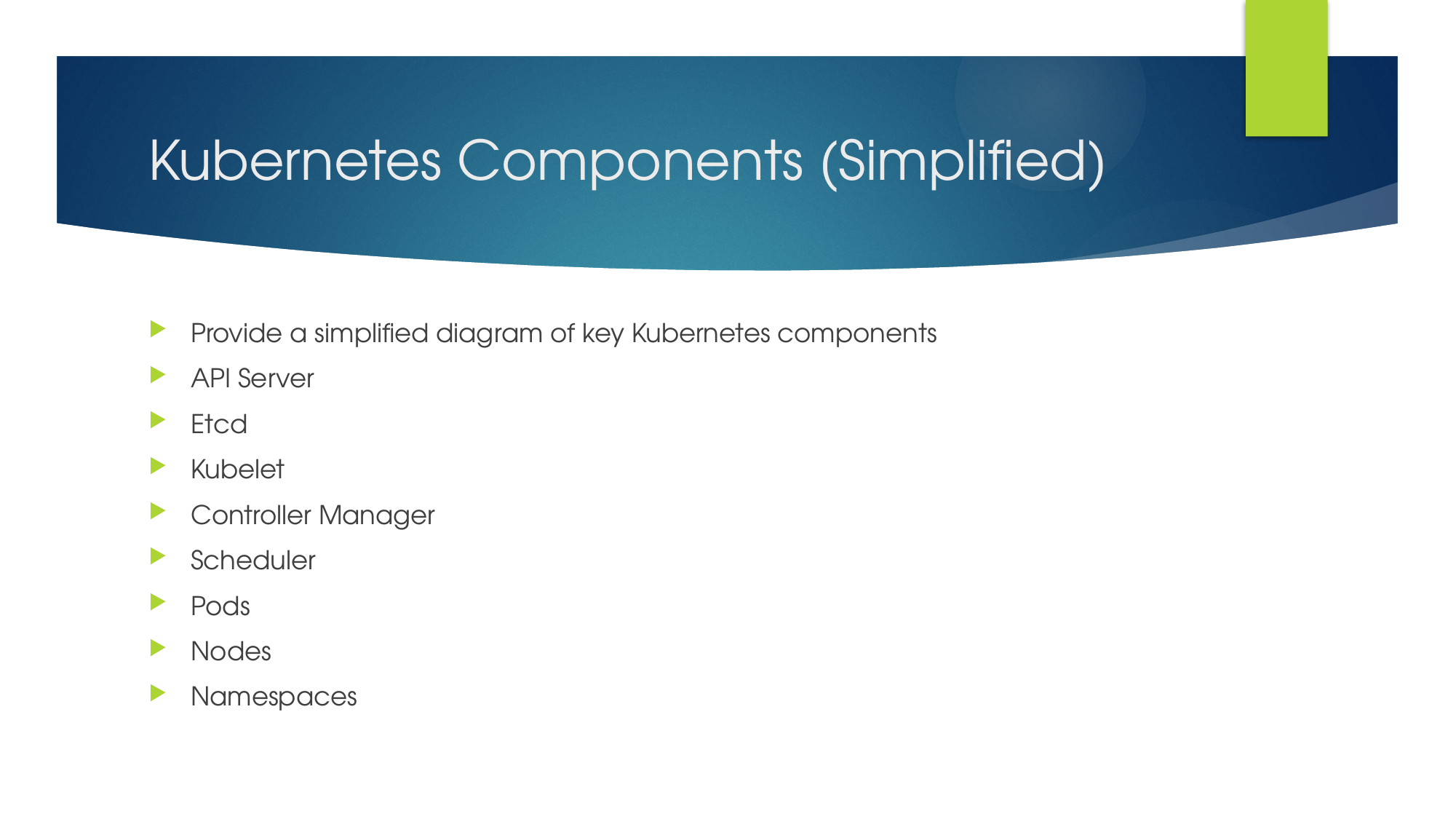

# Kubernetes Components (Simplified)
Provide a simplified diagram of key Kubernetes components
API Server
Etcd
Kubelet
Controller Manager
Scheduler
Pods
Nodes
Namespaces